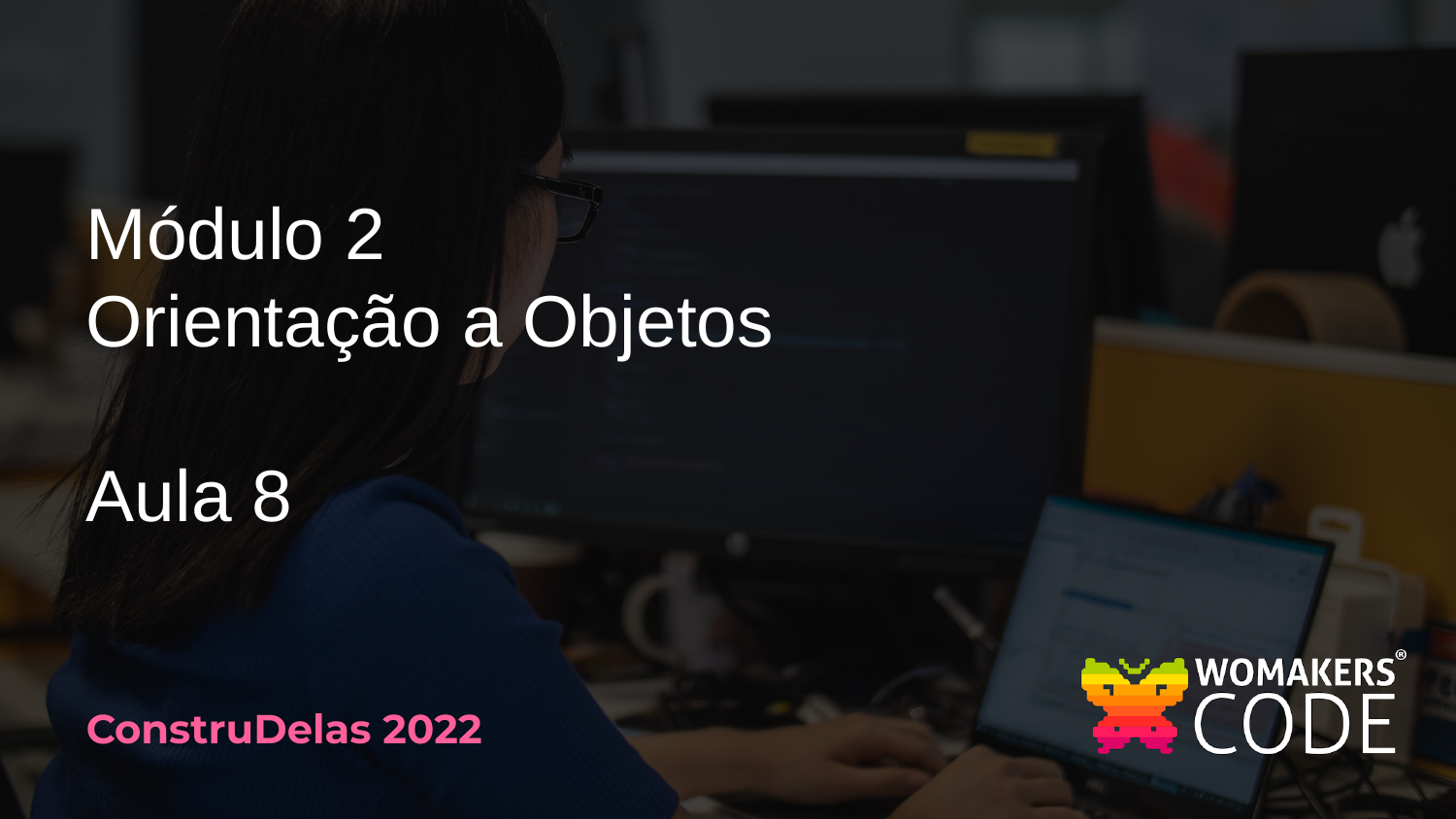

Módulo 2
Orientação a Objetos

Aula 8
ConstruDelas 2022